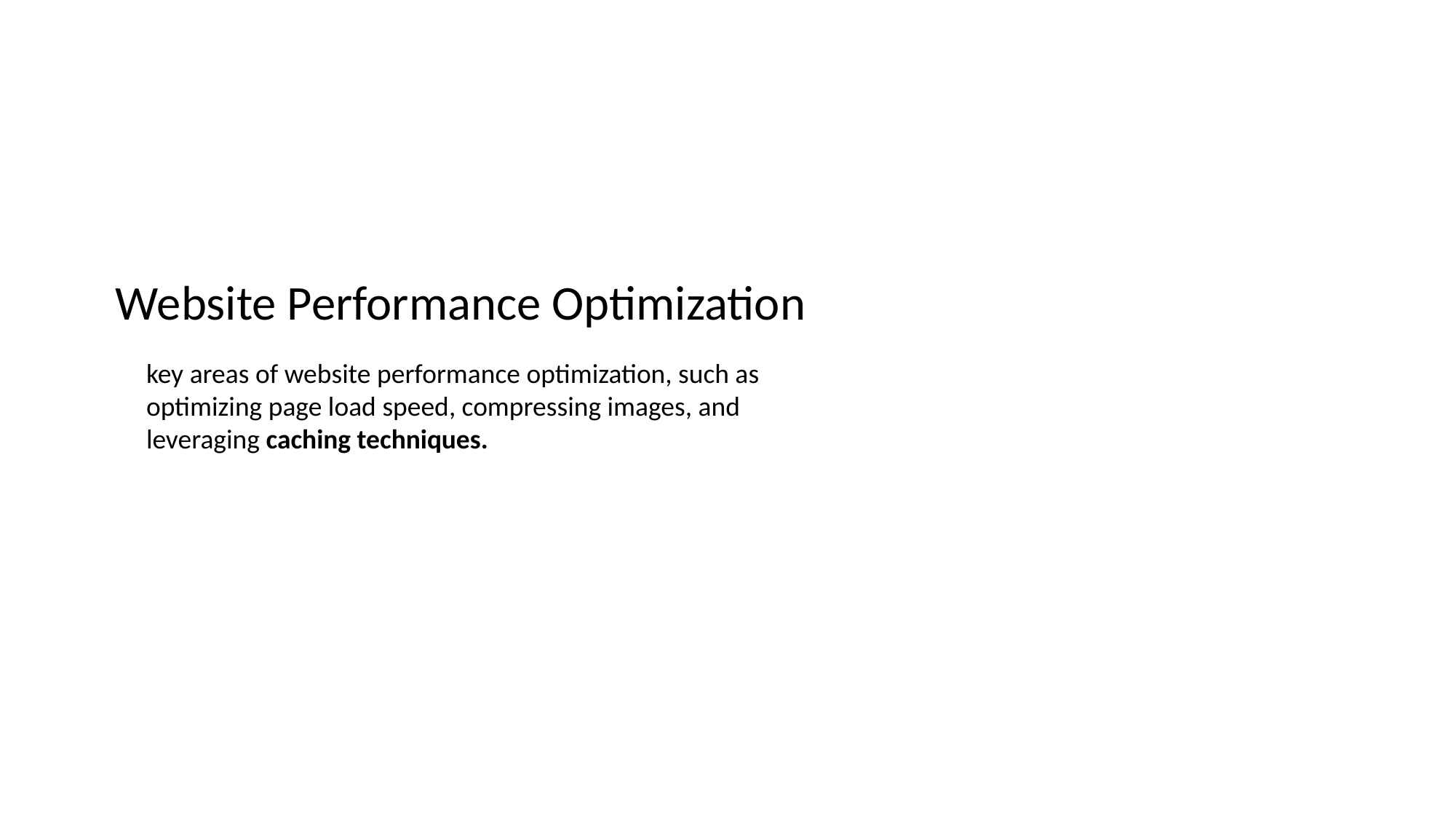

Website Performance Optimization
key areas of website performance optimization, such as optimizing page load speed, compressing images, and leveraging caching techniques.